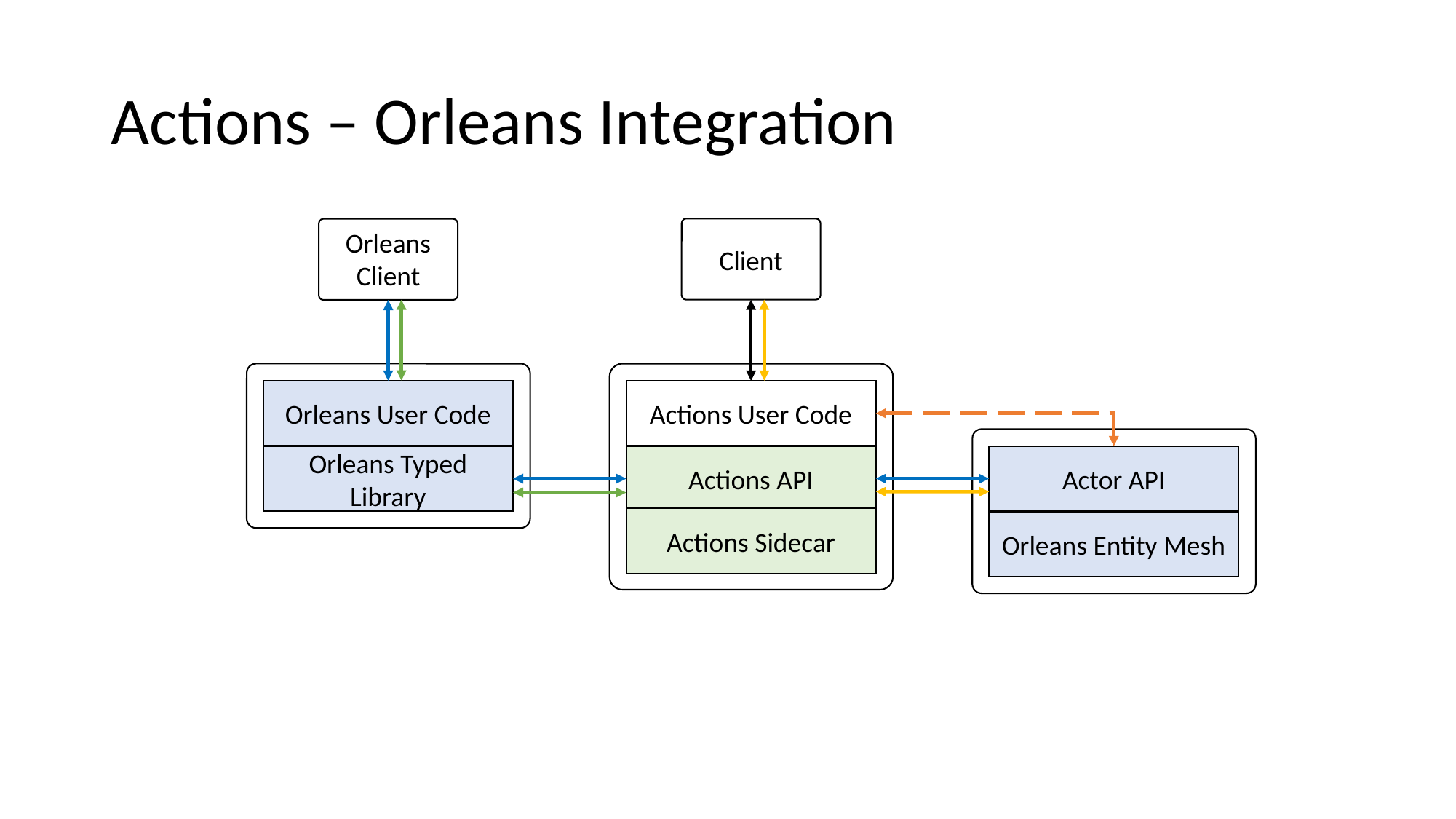

# Actions – Orleans Integration
Client
Orleans Client

Orleans User Code
Orleans Typed Library

Actions User Code
Actions API
Actions Sidecar

Actor API
Orleans Entity Mesh